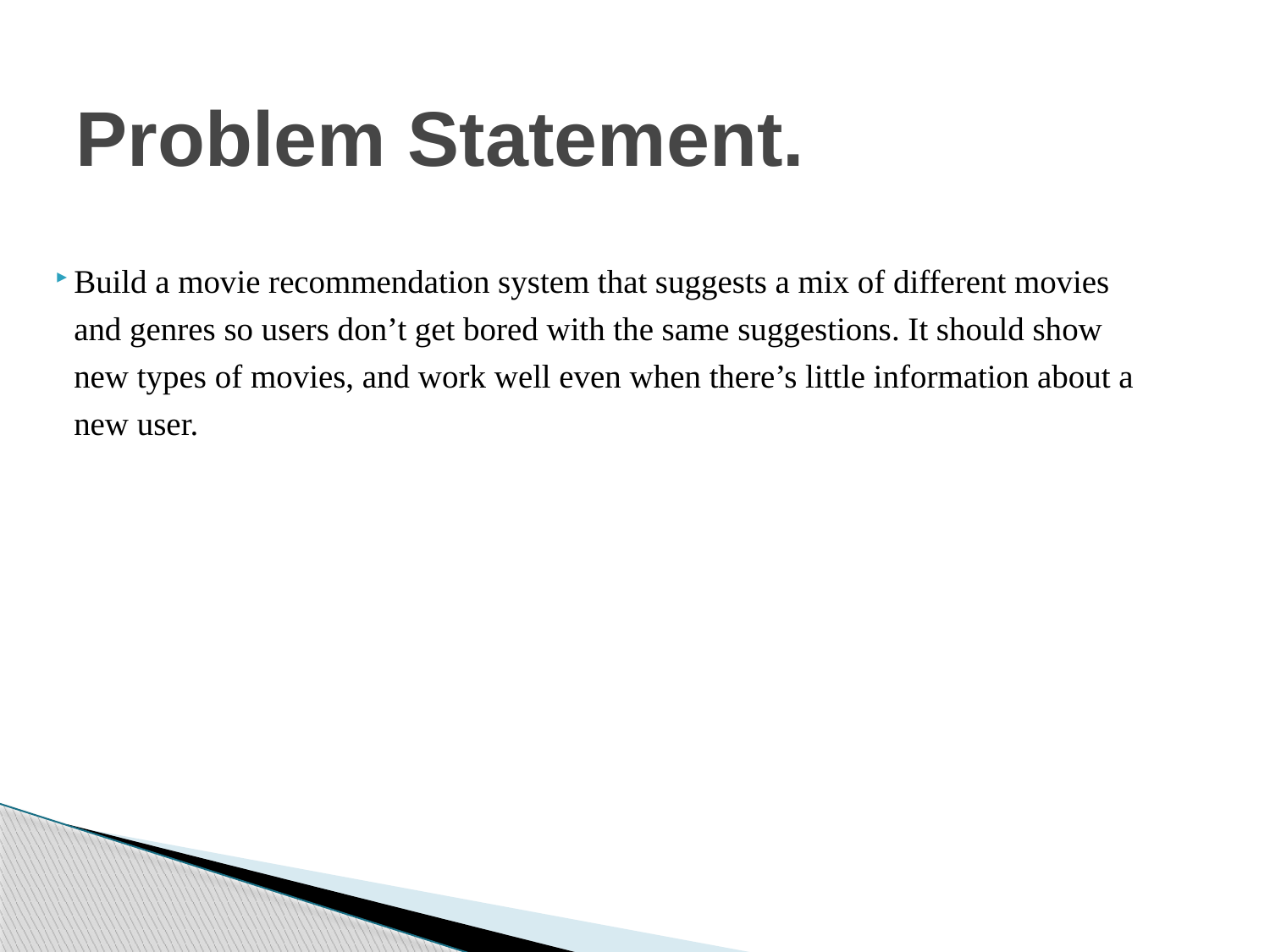

# Problem Statement.
Build a movie recommendation system that suggests a mix of different movies and genres so users don’t get bored with the same suggestions. It should show new types of movies, and work well even when there’s little information about a new user.